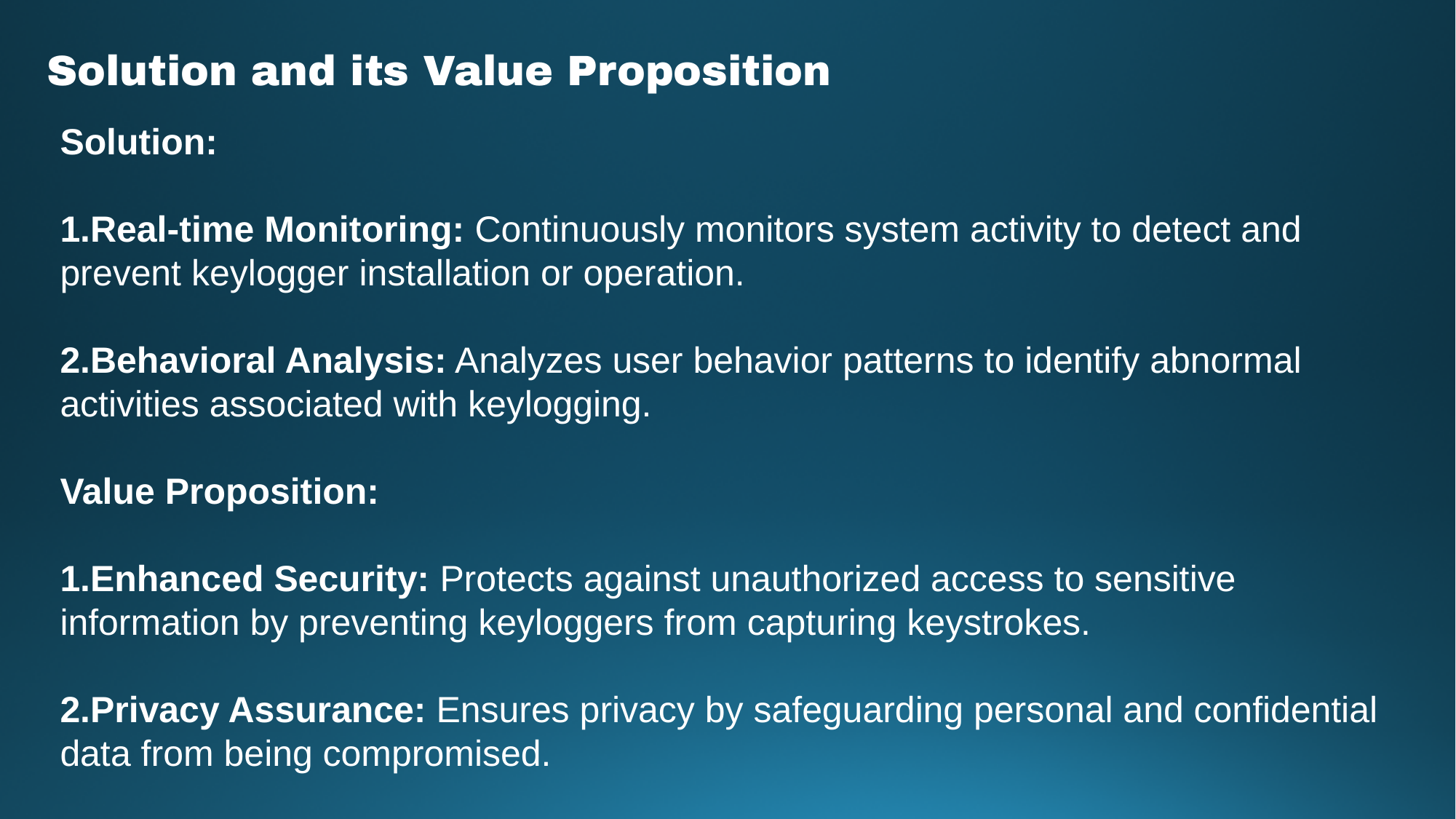

Solution and its Value Proposition
Solution:

1.Real-time Monitoring: Continuously monitors system activity to detect and     prevent keylogger installation or operation.

2.Behavioral Analysis: Analyzes user behavior patterns to identify abnormal activities associated with keylogging.

Value Proposition:

Enhanced Security: Protects against unauthorized access to sensitive information by preventing keyloggers from capturing keystrokes.

Privacy Assurance: Ensures privacy by safeguarding personal and confidential data from being compromised.